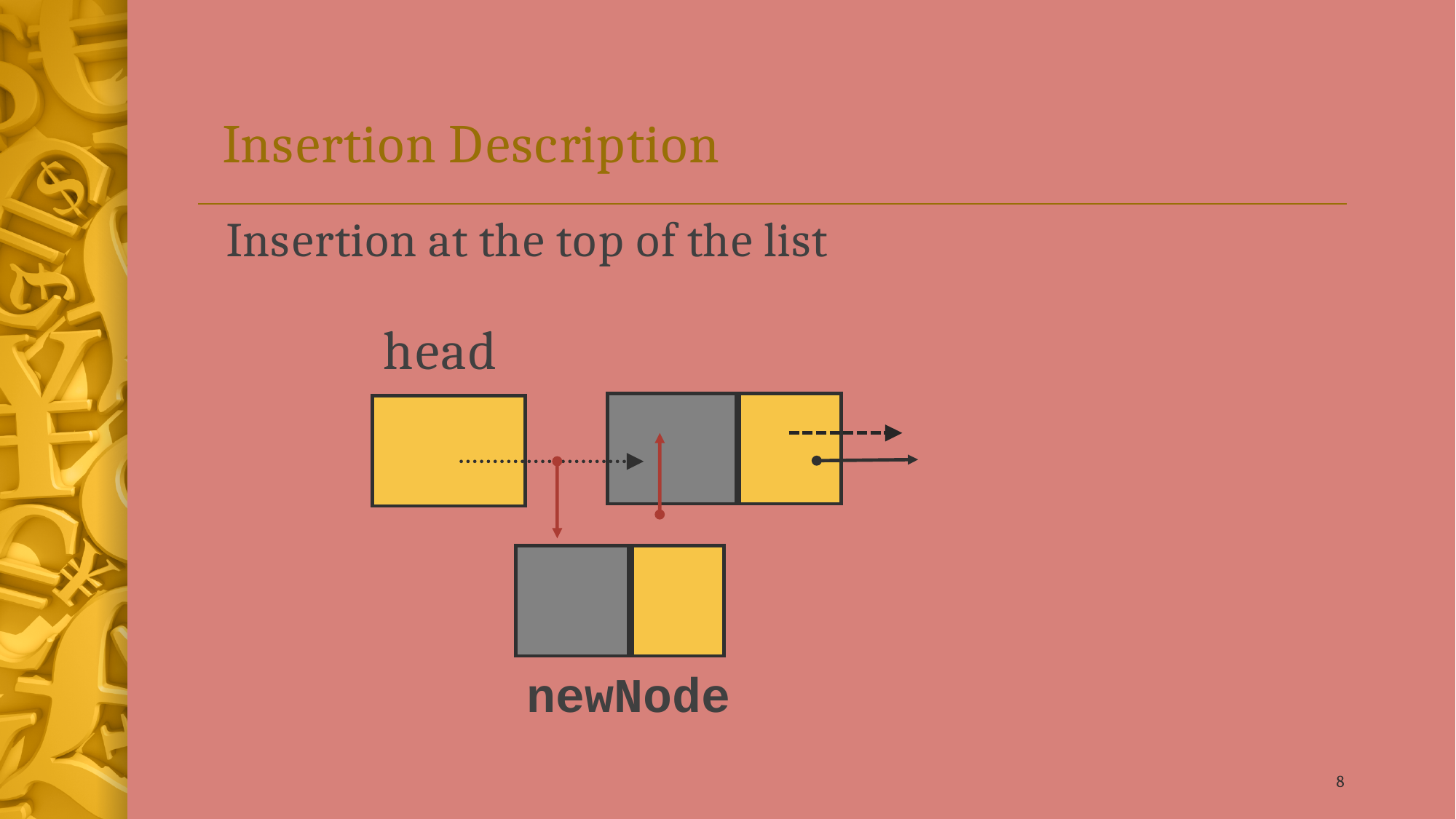

# Insertion Description
Insertion at the top of the list

head

newNode
8